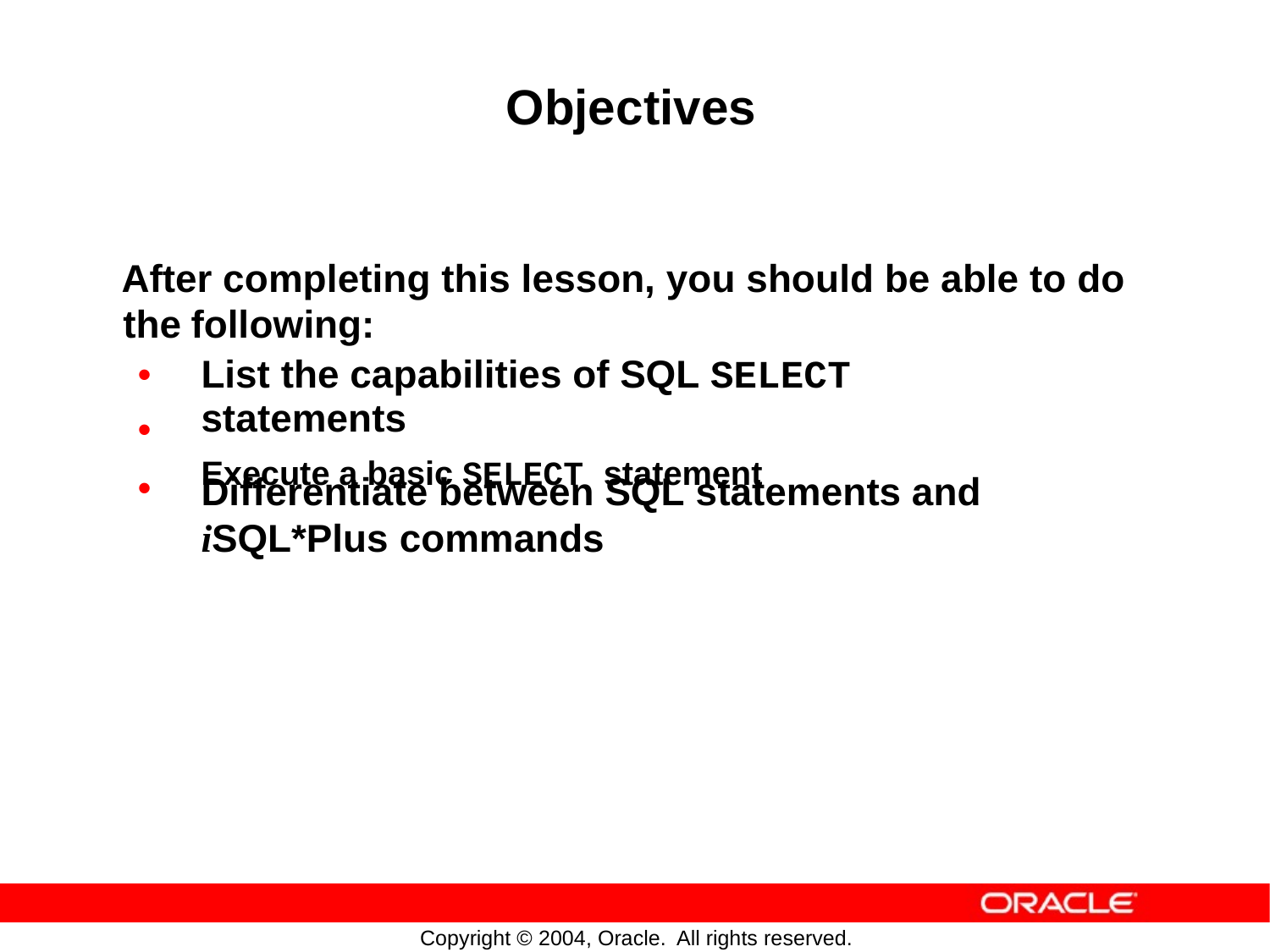

Objectives
After completing this lesson, you should be able to
do
the
•
•
•
following:
List the capabilities of SQL SELECT statements
Execute a basic SELECT statement
Differentiate between SQL
statements
and
iSQL*Plus
commands

Copyright © 2004, Oracle.
All rights reserved.